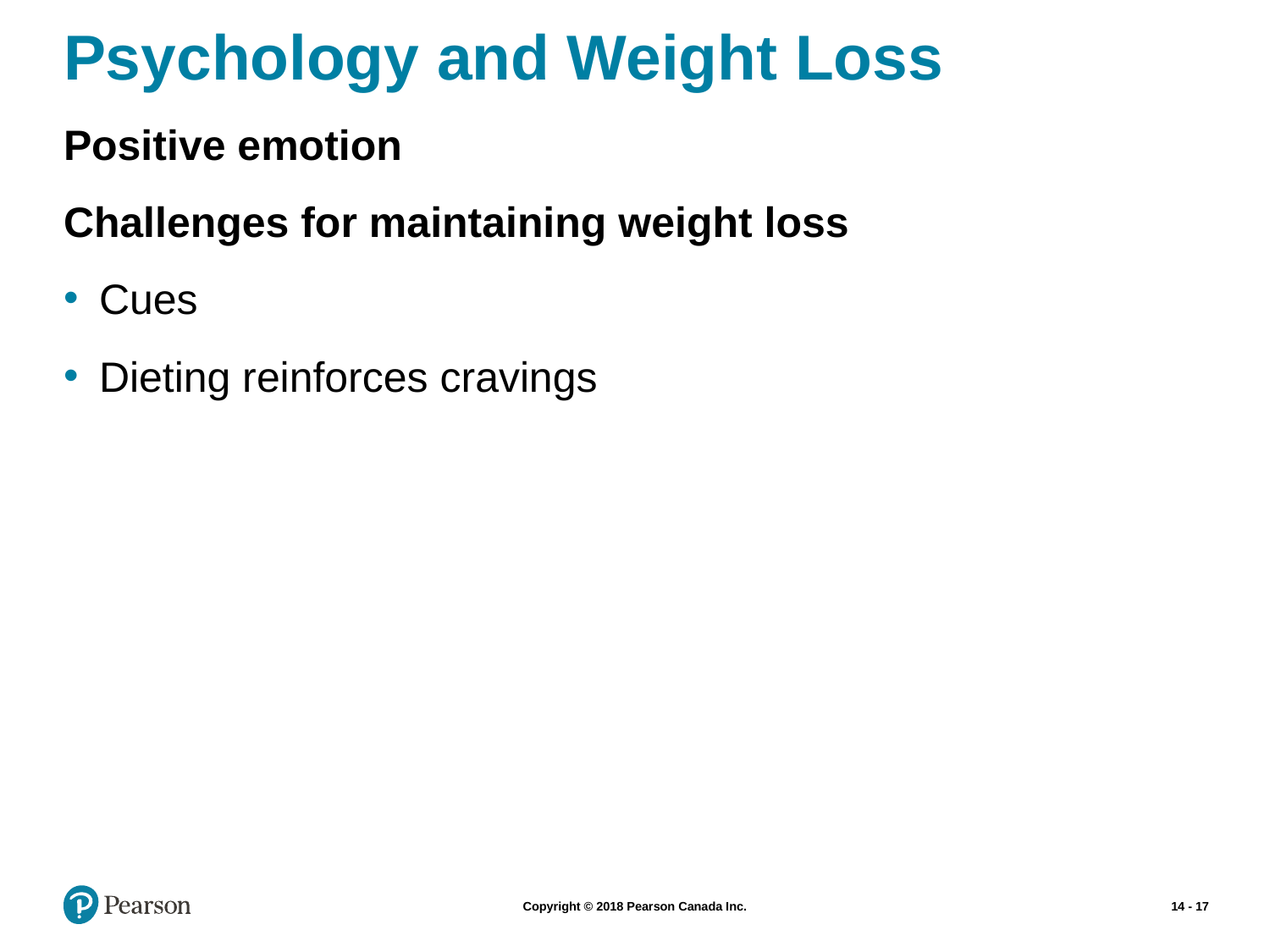

# Psychology and Weight Loss
Positive emotion
Challenges for maintaining weight loss
Cues
Dieting reinforces cravings